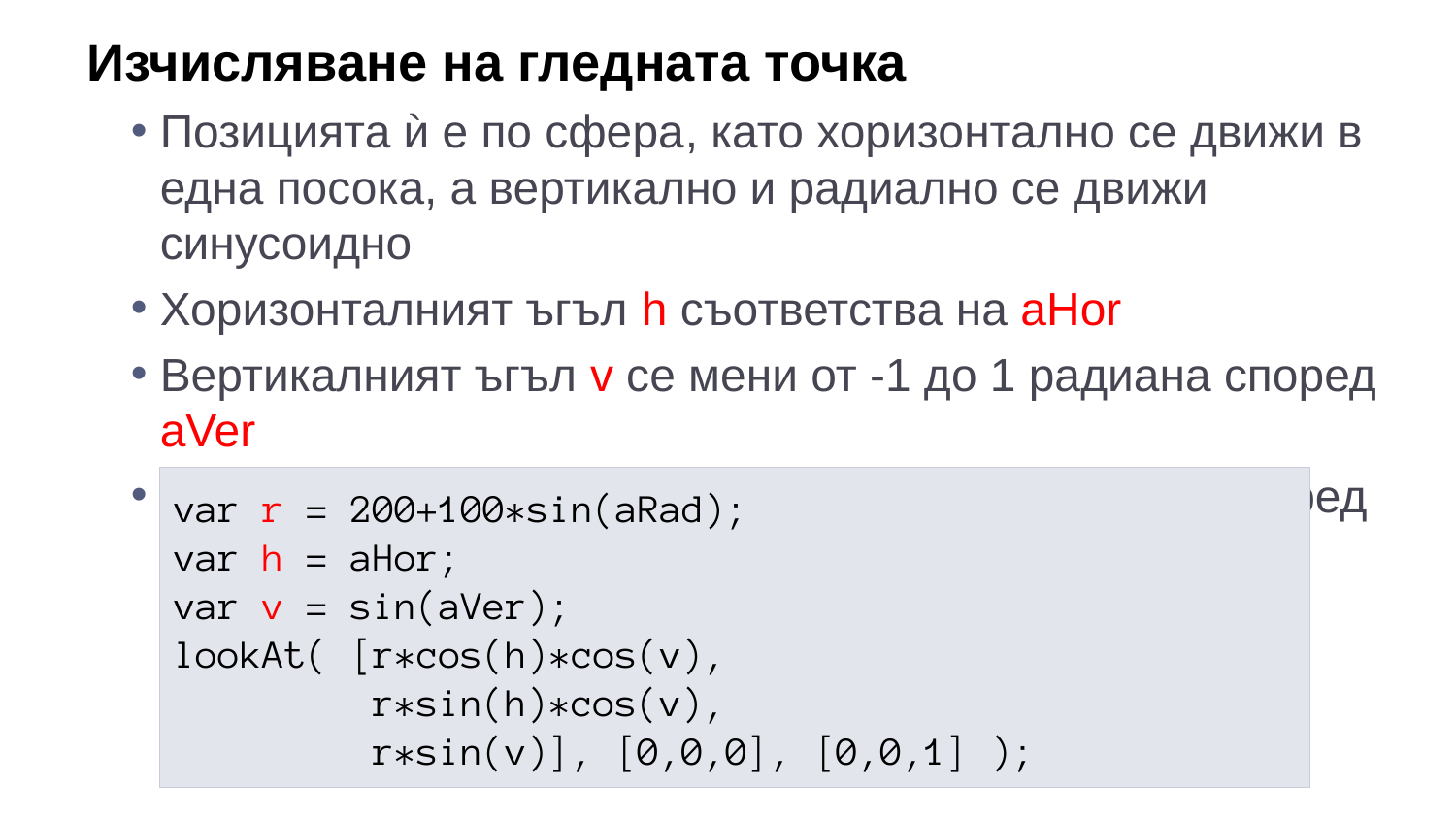

Изчисляване на гледната точка
Позицията ѝ е по сфера, като хоризонтално се движи в една посока, а вертикално и радиално се движи синусоидно
Хоризонталният ъгъл h съответства на aHor
Вертикалният ъгъл v се мени от -1 до 1 радиана според aVer
Радиалното отместване r се мени от 100 до 300 според aRad
var r = 200+100*sin(aRad);
var h = aHor;
var v = sin(aVer);
lookAt( [r*cos(h)*cos(v),
         r*sin(h)*cos(v),
         r*sin(v)], [0,0,0], [0,0,1] );